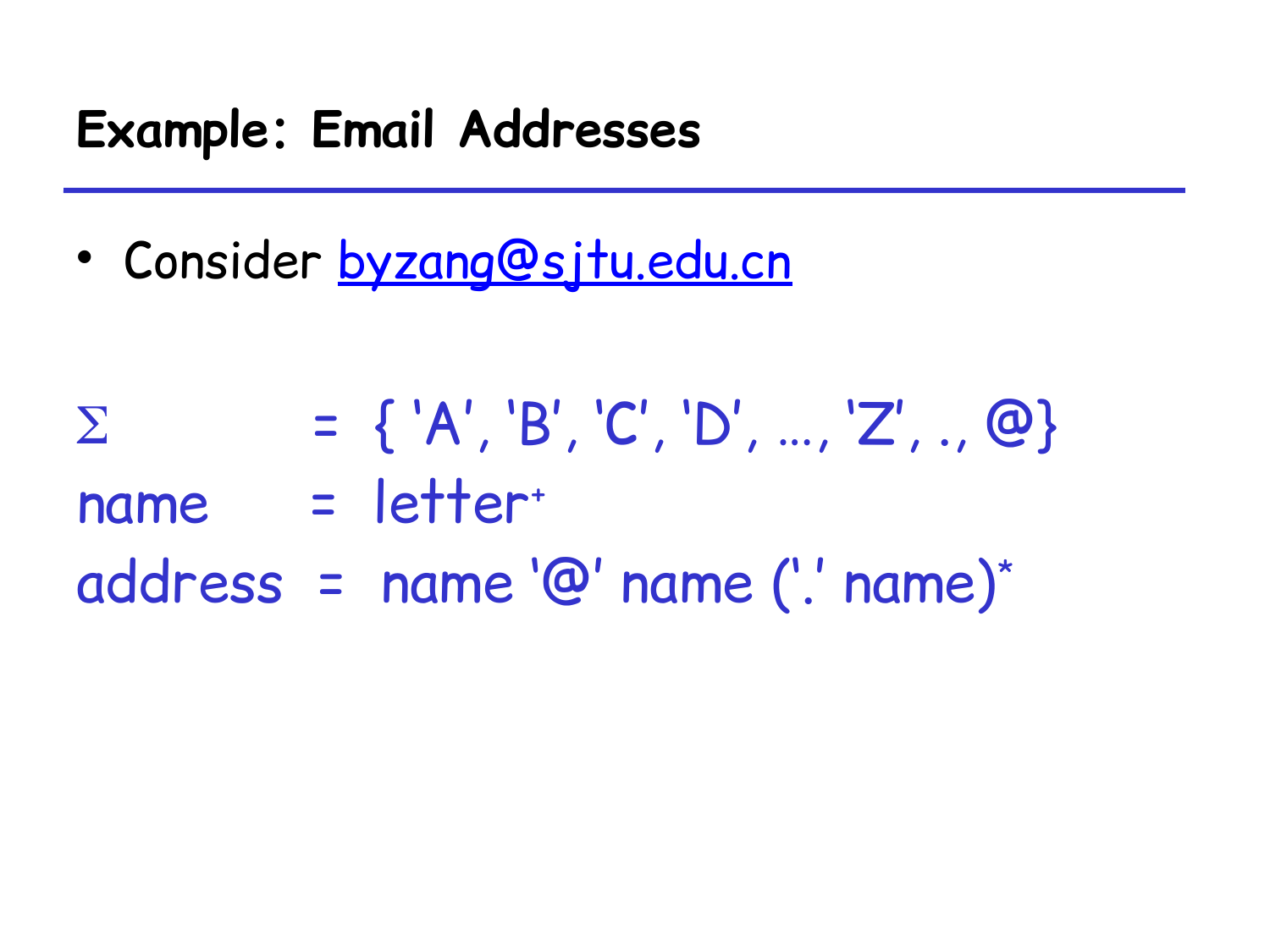

# Example: Email Addresses
Consider byzang@sjtu.edu.cn

Σ            =  { ‘A’, ‘B’, ‘C’, ‘D’, …, ‘Z’, ., @}
name      =  letter+
address  =  name ‘@’ name (‘.’ name)*

25